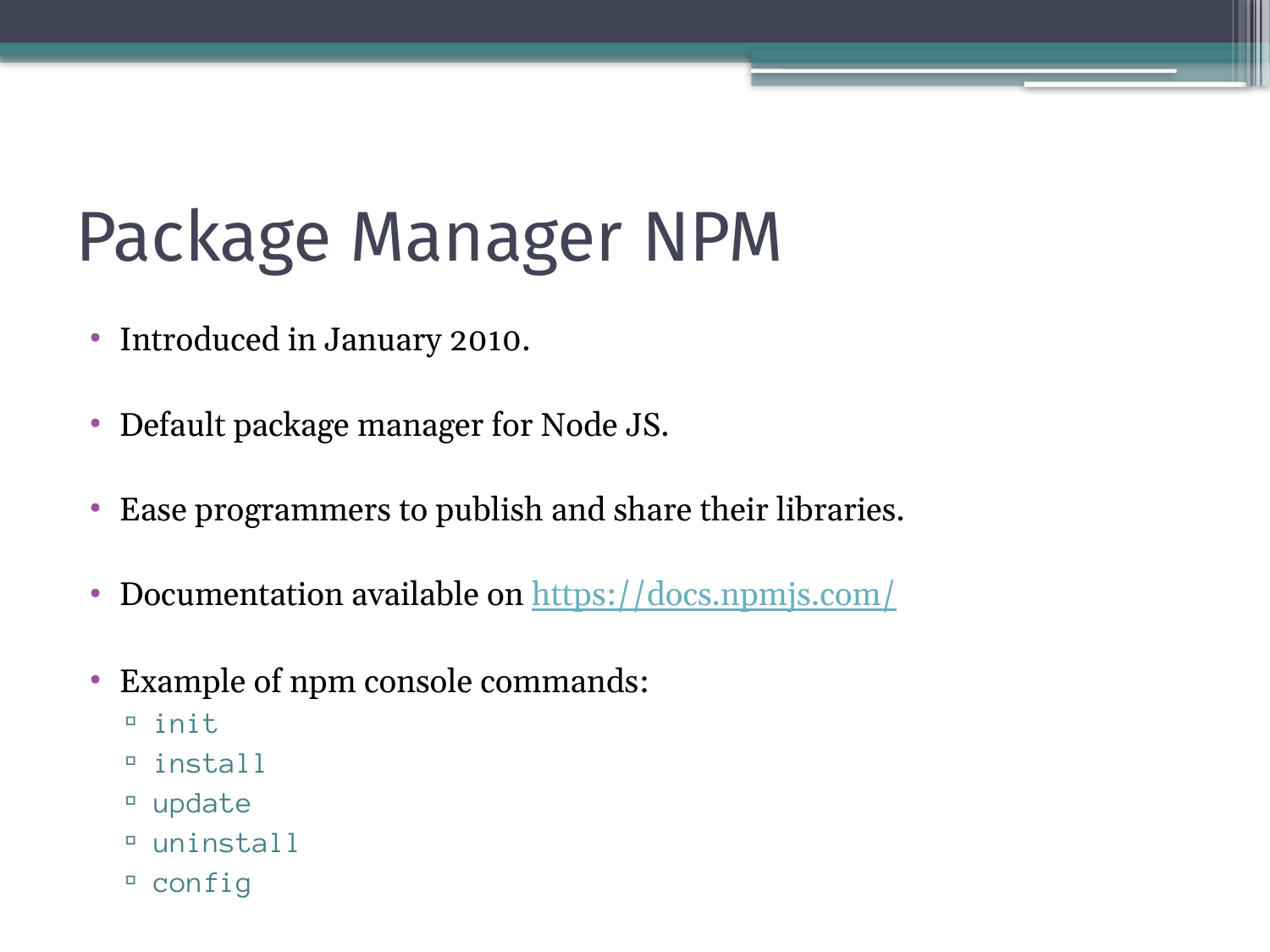

# Package Manager NPM
Introduced in January 2010.

Default package manager for Node JS.

Ease programmers to publish and share their libraries.

Documentation available on https://docs.npmjs.com/

Example of npm console commands:
init
install
update
uninstall
config